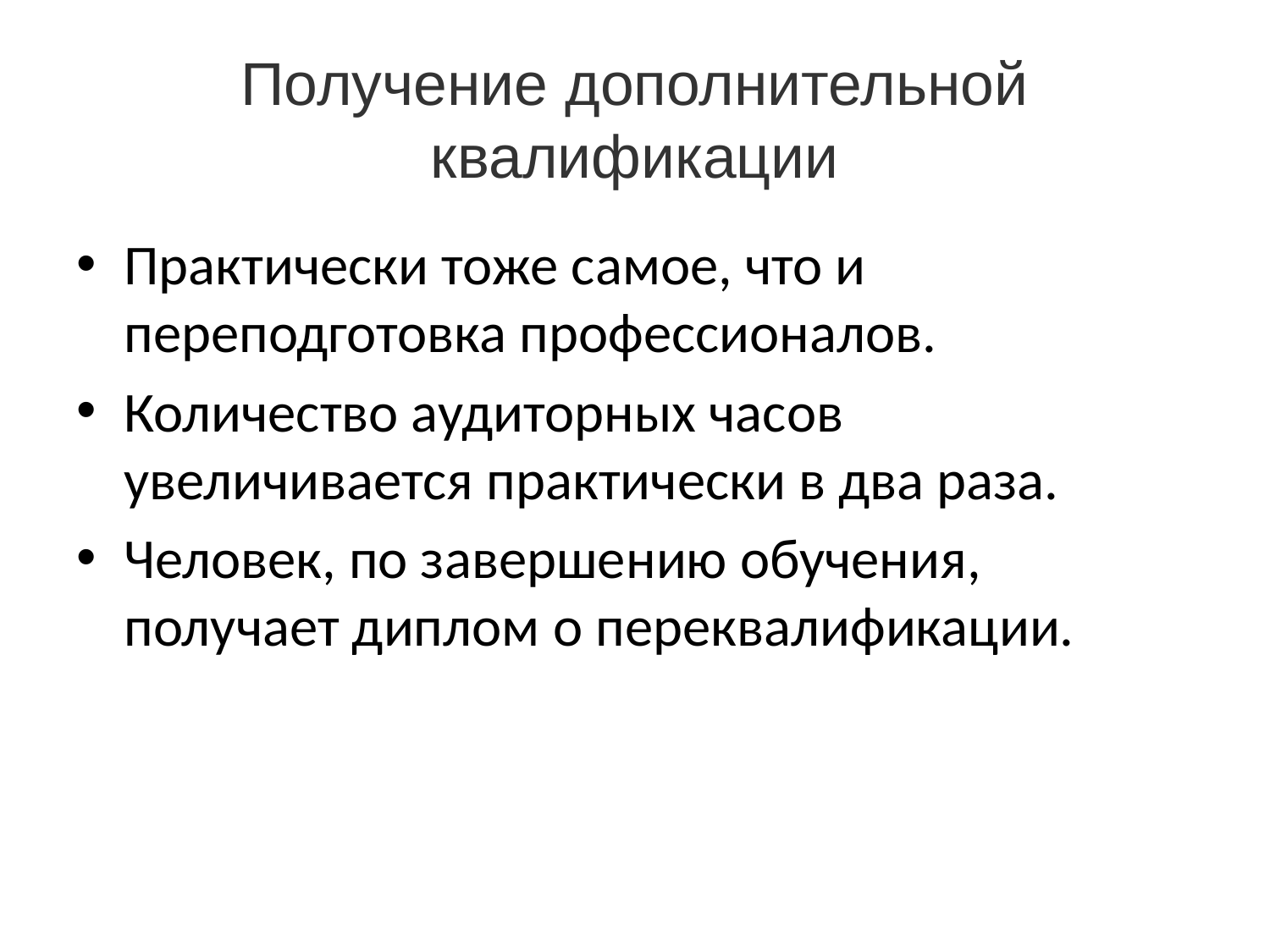

# Получение дополнительной квалификации
Практически тоже самое, что и переподготовка профессионалов.
Количество аудиторных часов увеличивается практически в два раза.
Человек, по завершению обучения, получает диплом о переквалификации.